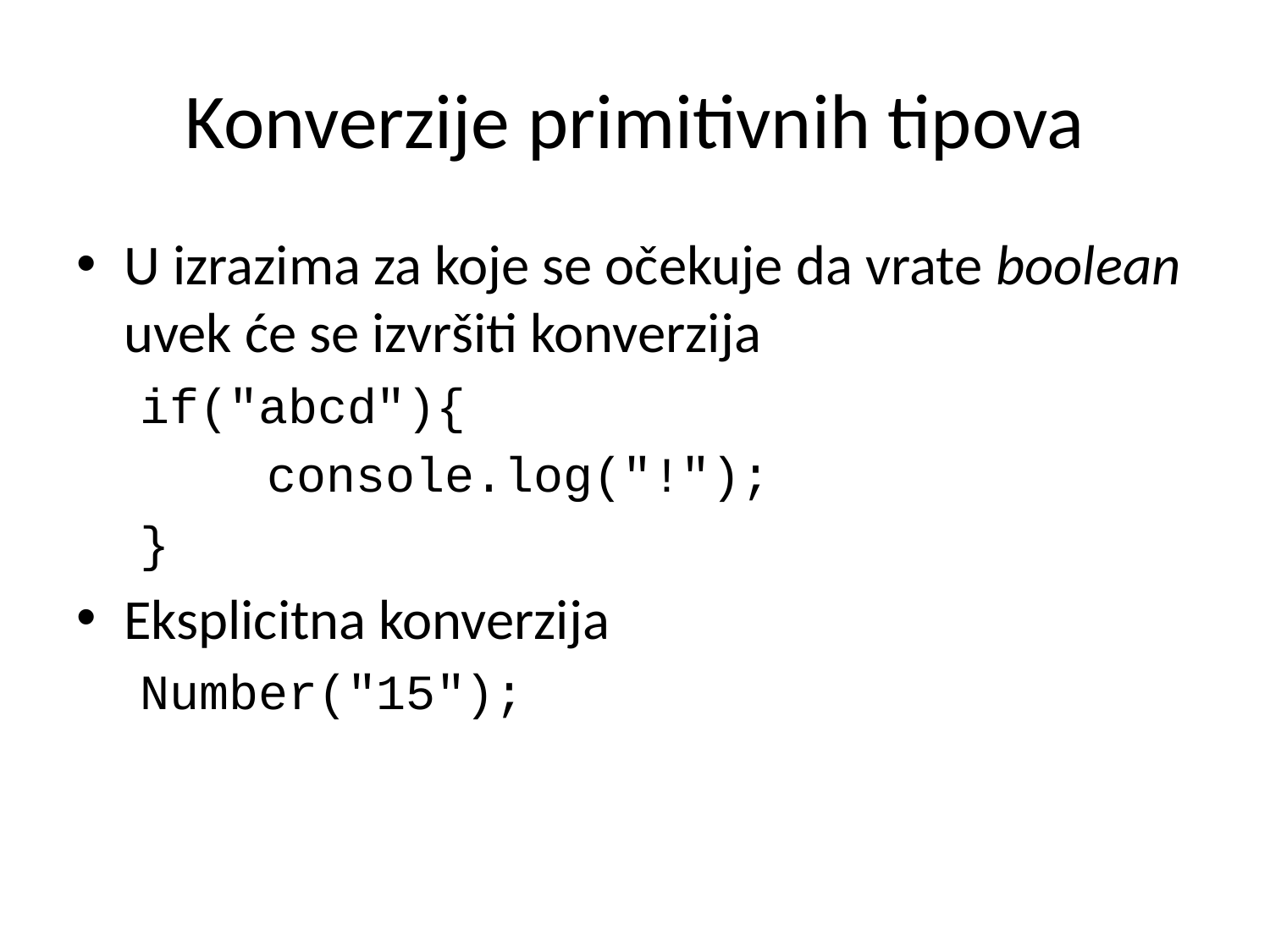

# Konverzije primitivnih tipova
U izrazima za koje se očekuje da vrate boolean uvek će se izvršiti konverzija
if("abcd"){
	console.log("!");
}
Eksplicitna konverzija
Number("15");